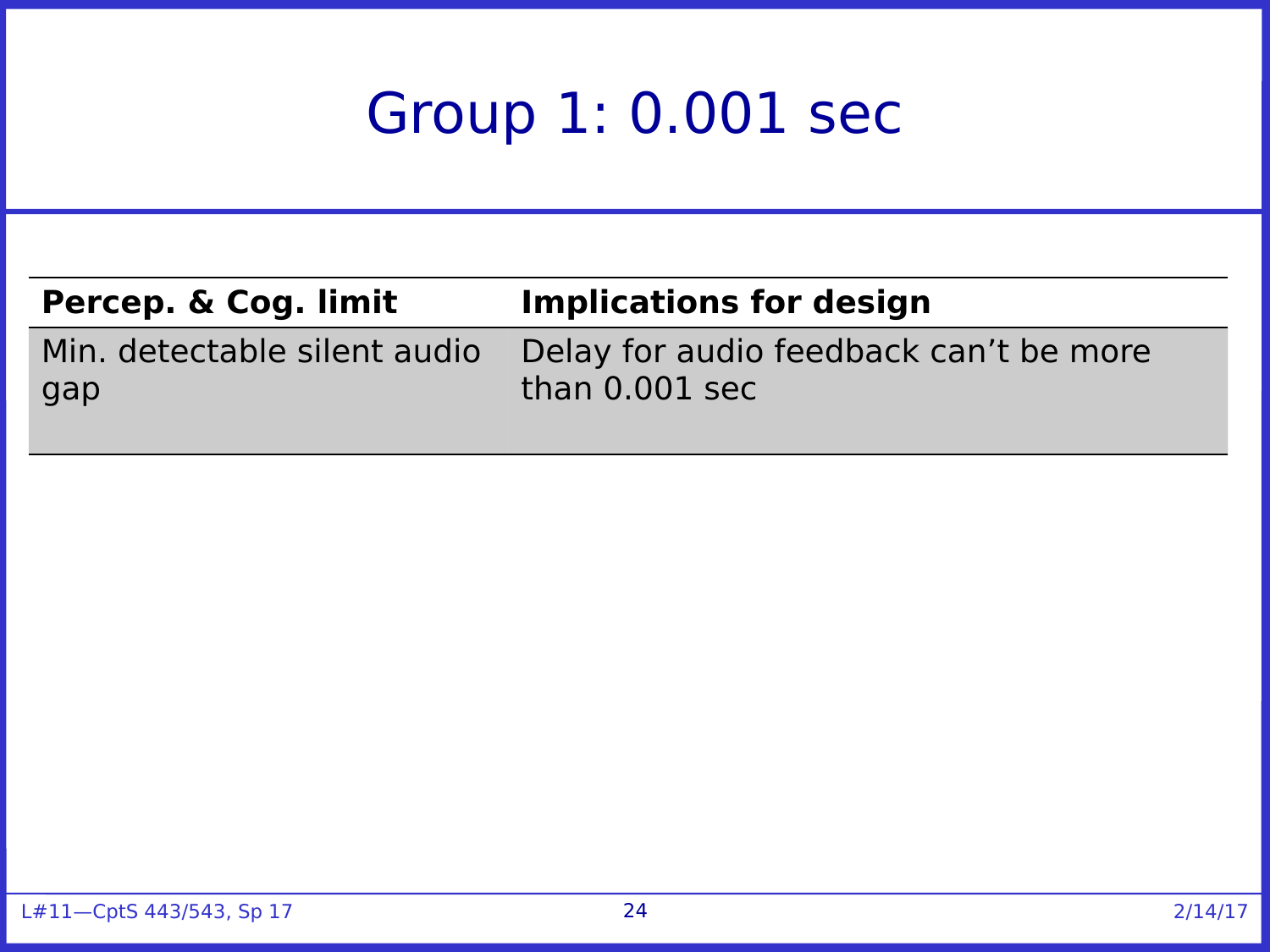

# Group 1: 0.001 sec
| Percep. & Cog. limit | Implications for design |
| --- | --- |
| Min. detectable silent audio gap | Delay for audio feedback can’t be more than 0.001 sec |
24